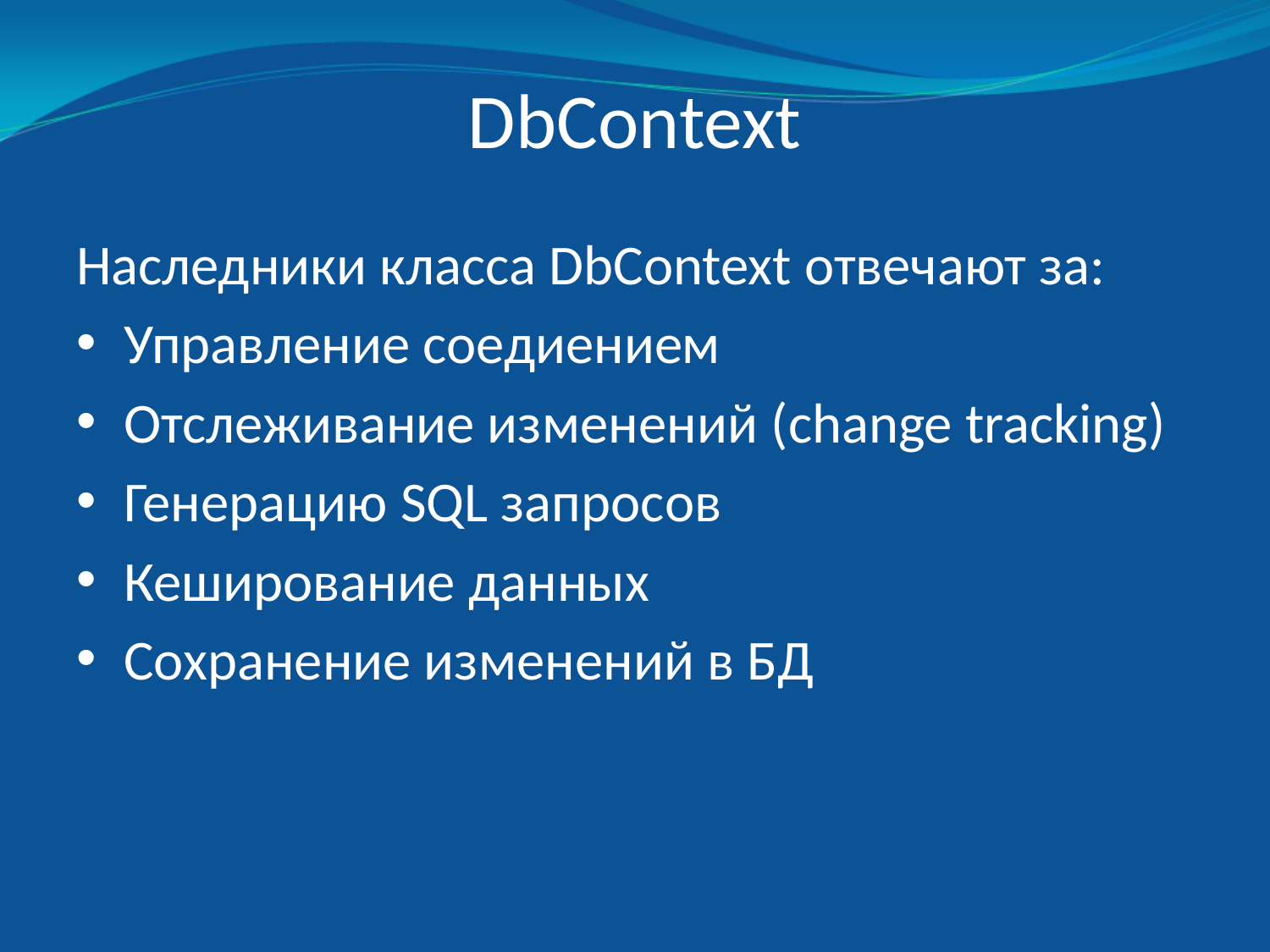

# DbContext
Наследники класса DbContext отвечают за:
Управление соедиением
Отслеживание изменений (change tracking)
Генерацию SQL запросов
Кеширование данных
Сохранение изменений в БД